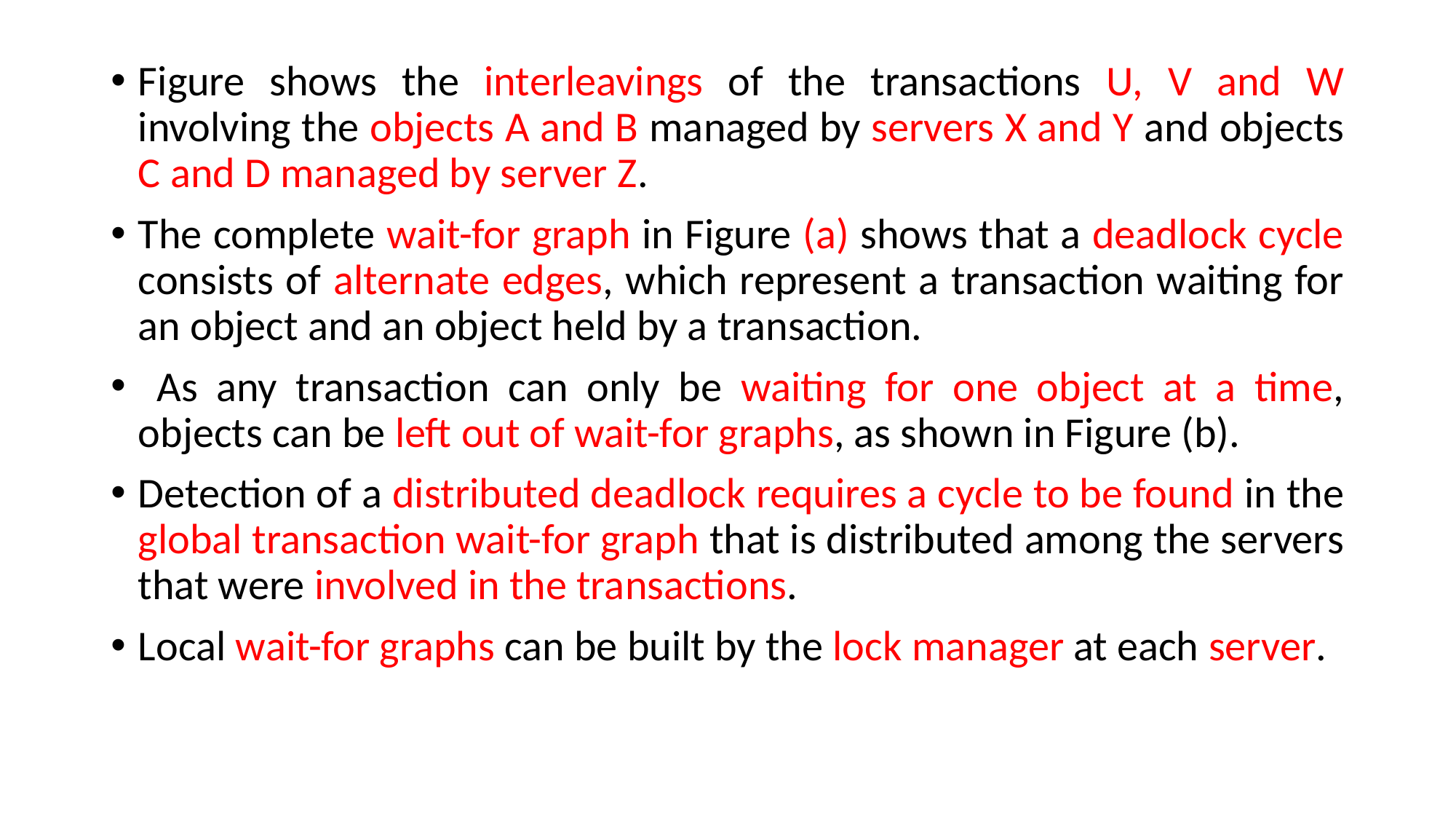

Figure shows the interleavings of the transactions U, V and W involving the objects A and B managed by servers X and Y and objects C and D managed by server Z.
The complete wait-for graph in Figure (a) shows that a deadlock cycle consists of alternate edges, which represent a transaction waiting for an object and an object held by a transaction.
 As any transaction can only be waiting for one object at a time, objects can be left out of wait-for graphs, as shown in Figure (b).
Detection of a distributed deadlock requires a cycle to be found in the global transaction wait-for graph that is distributed among the servers that were involved in the transactions.
Local wait-for graphs can be built by the lock manager at each server.